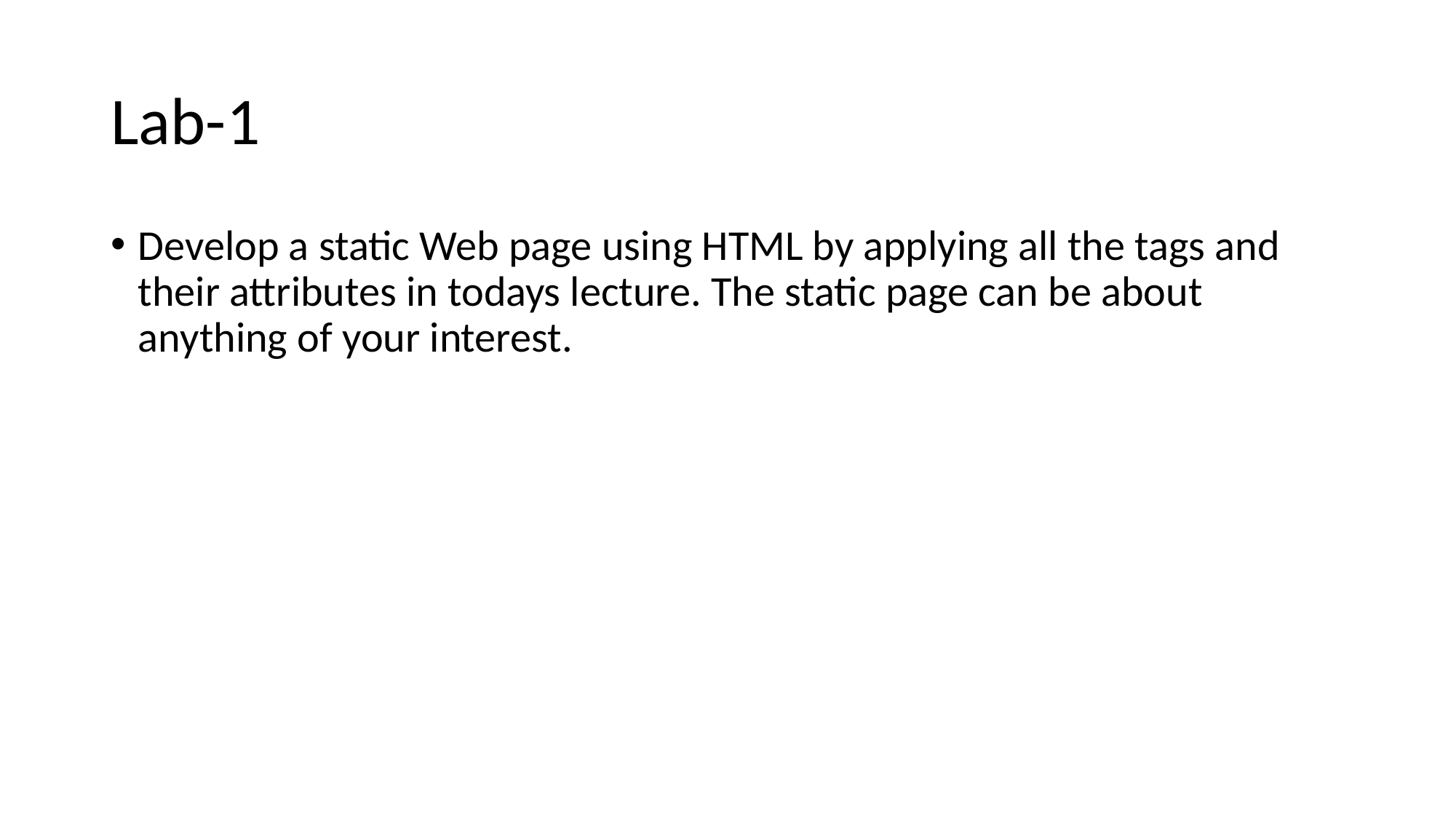

# Lab-1
Develop a static Web page using HTML by applying all the tags and their attributes in todays lecture. The static page can be about anything of your interest.